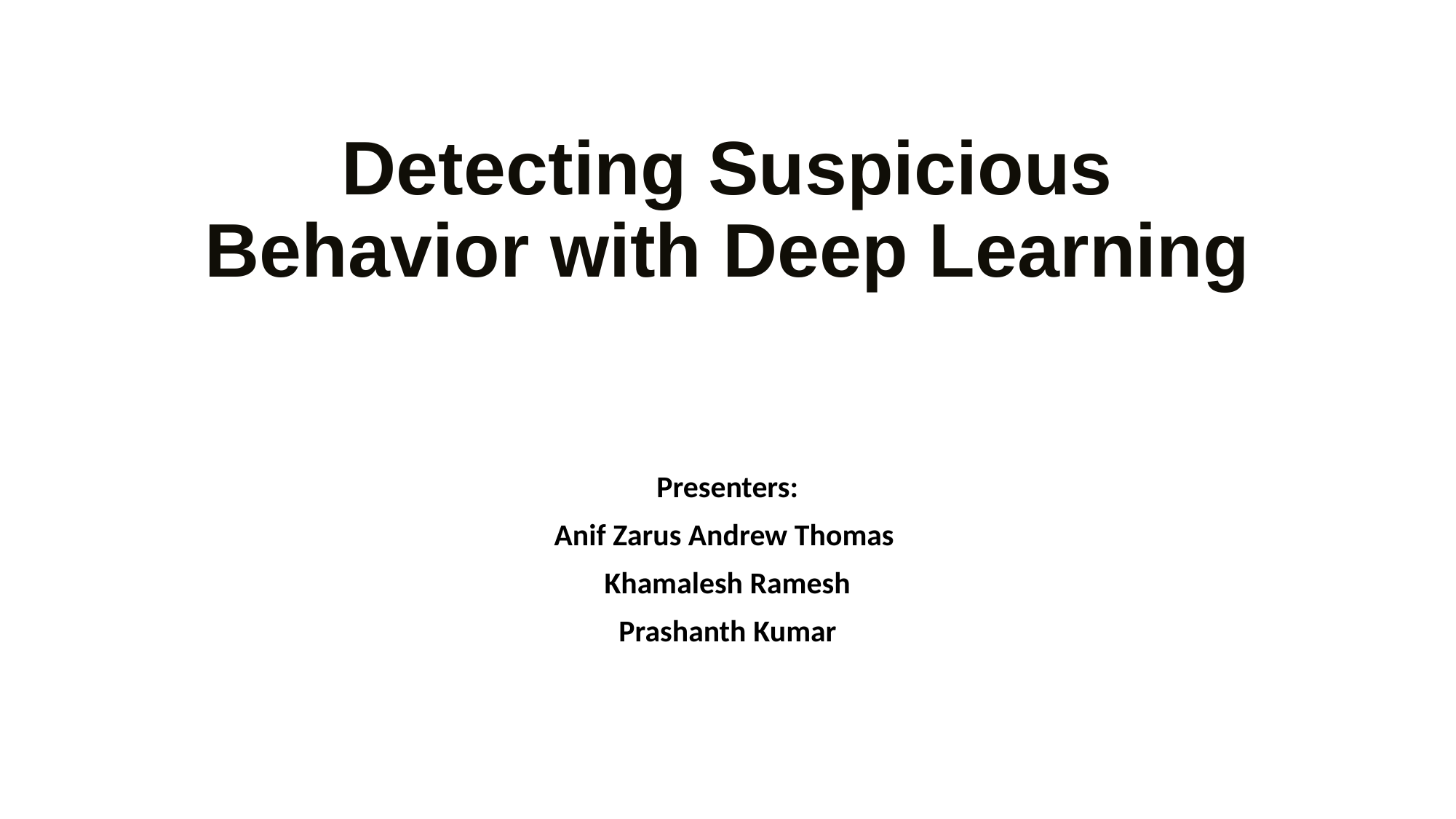

# Detecting Suspicious Behavior with Deep Learning
Presenters:
Anif Zarus Andrew Thomas
Khamalesh Ramesh
Prashanth Kumar